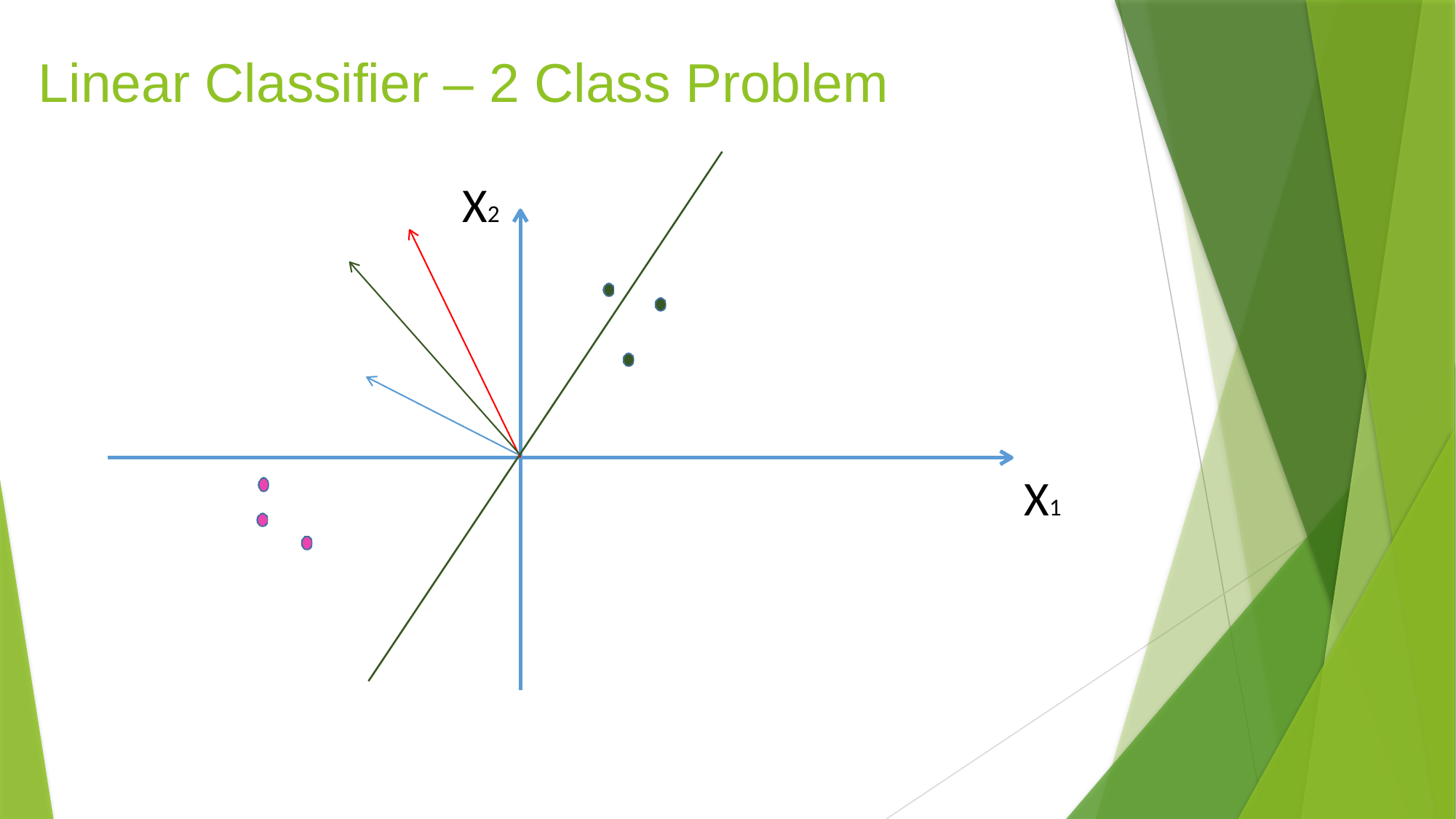

# Linear Classifier – 2 Class Problem

X2

X1